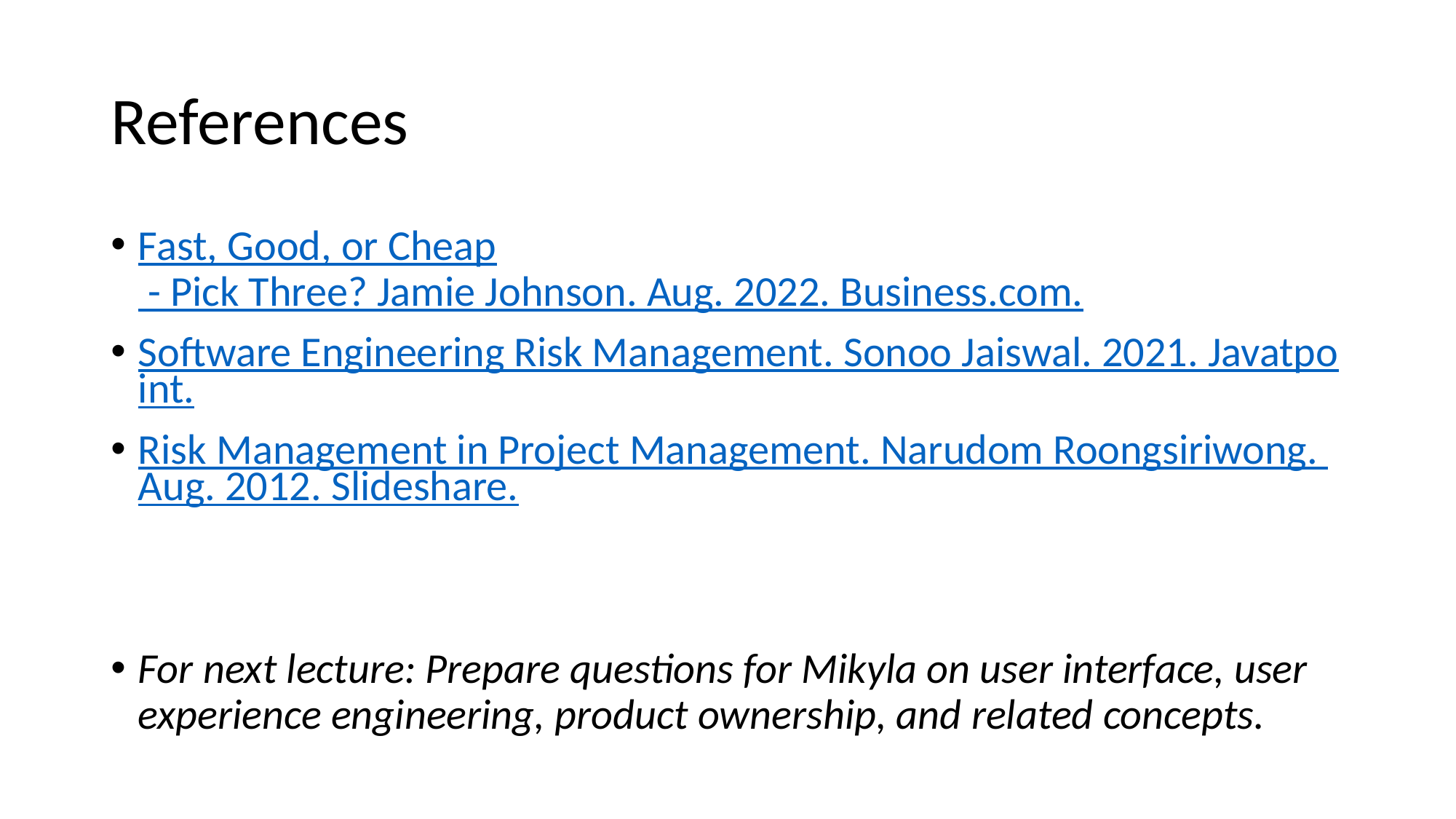

# References
Fast, Good, or Cheap - Pick Three? Jamie Johnson. Aug. 2022. Business.com.
Software Engineering Risk Management. Sonoo Jaiswal. 2021. Javatpoint.
Risk Management in Project Management. Narudom Roongsiriwong. Aug. 2012. Slideshare.

For next lecture: Prepare questions for Mikyla on user interface, user experience engineering, product ownership, and related concepts.